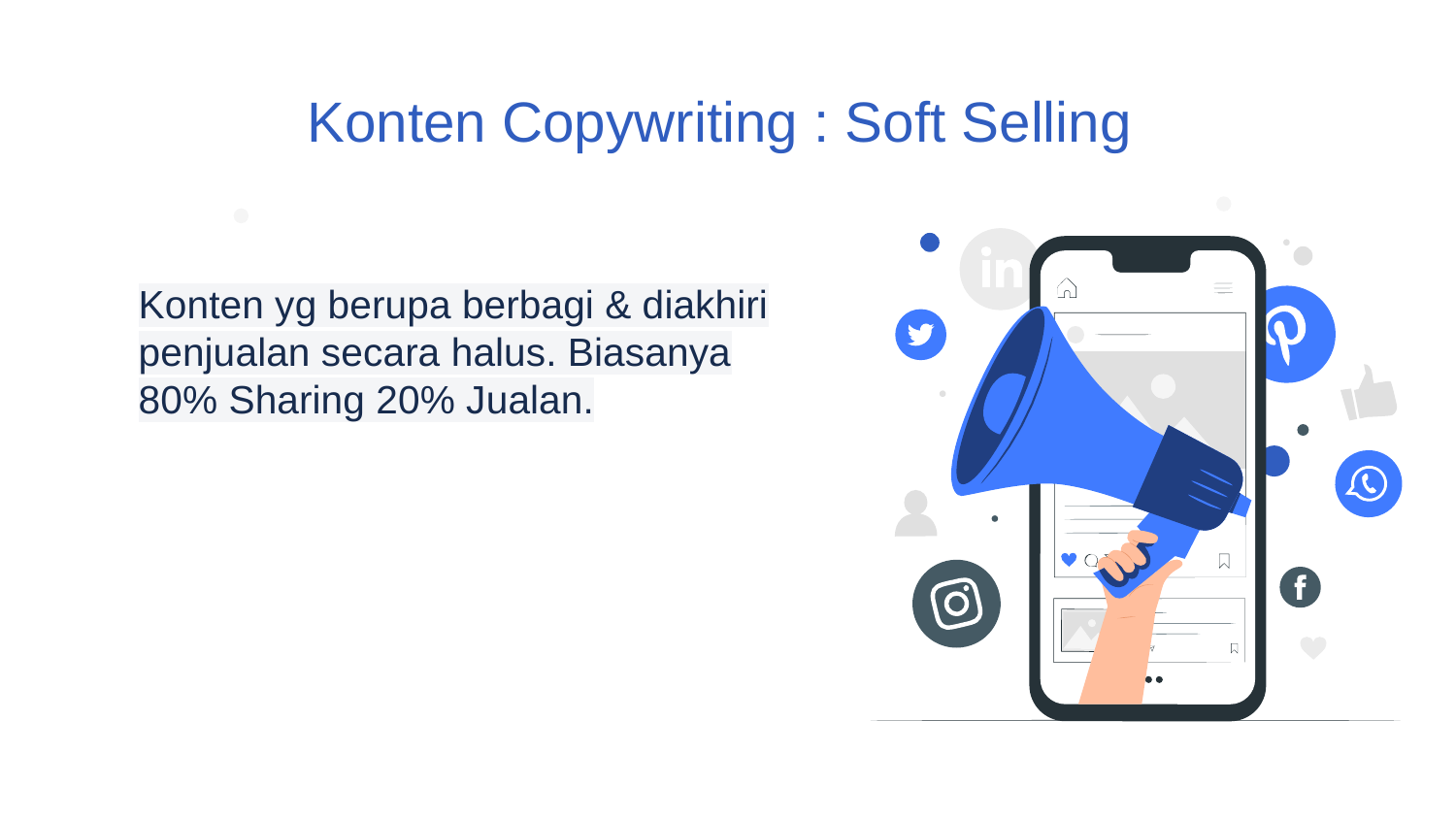

# Konten Copywriting : Soft Selling

Konten yg berupa berbagi & diakhiri penjualan secara halus. Biasanya 80% Sharing 20% Jualan.